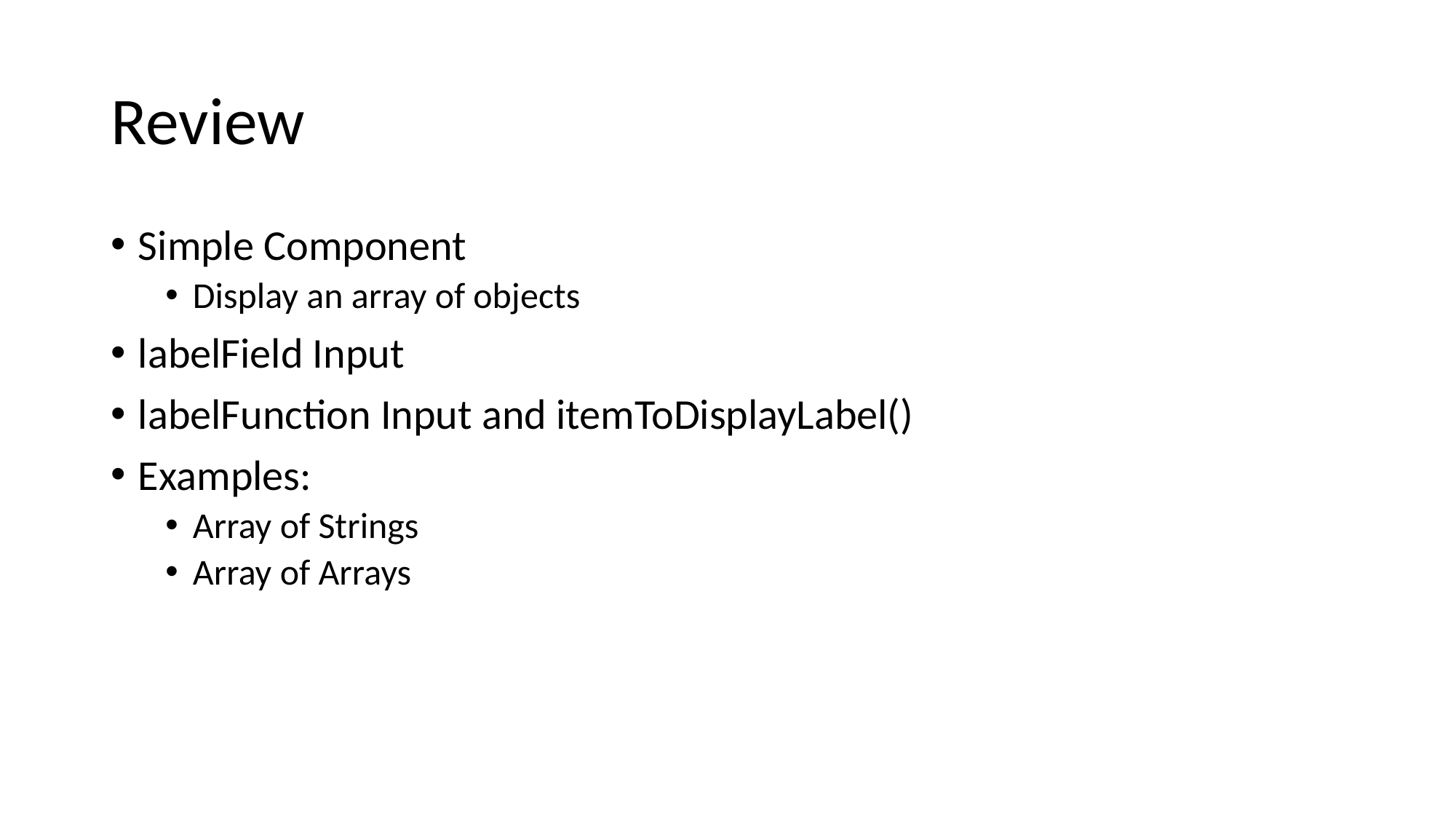

# Review
Simple Component
Display an array of objects
labelField Input
labelFunction Input and itemToDisplayLabel()
Examples:
Array of Strings
Array of Arrays